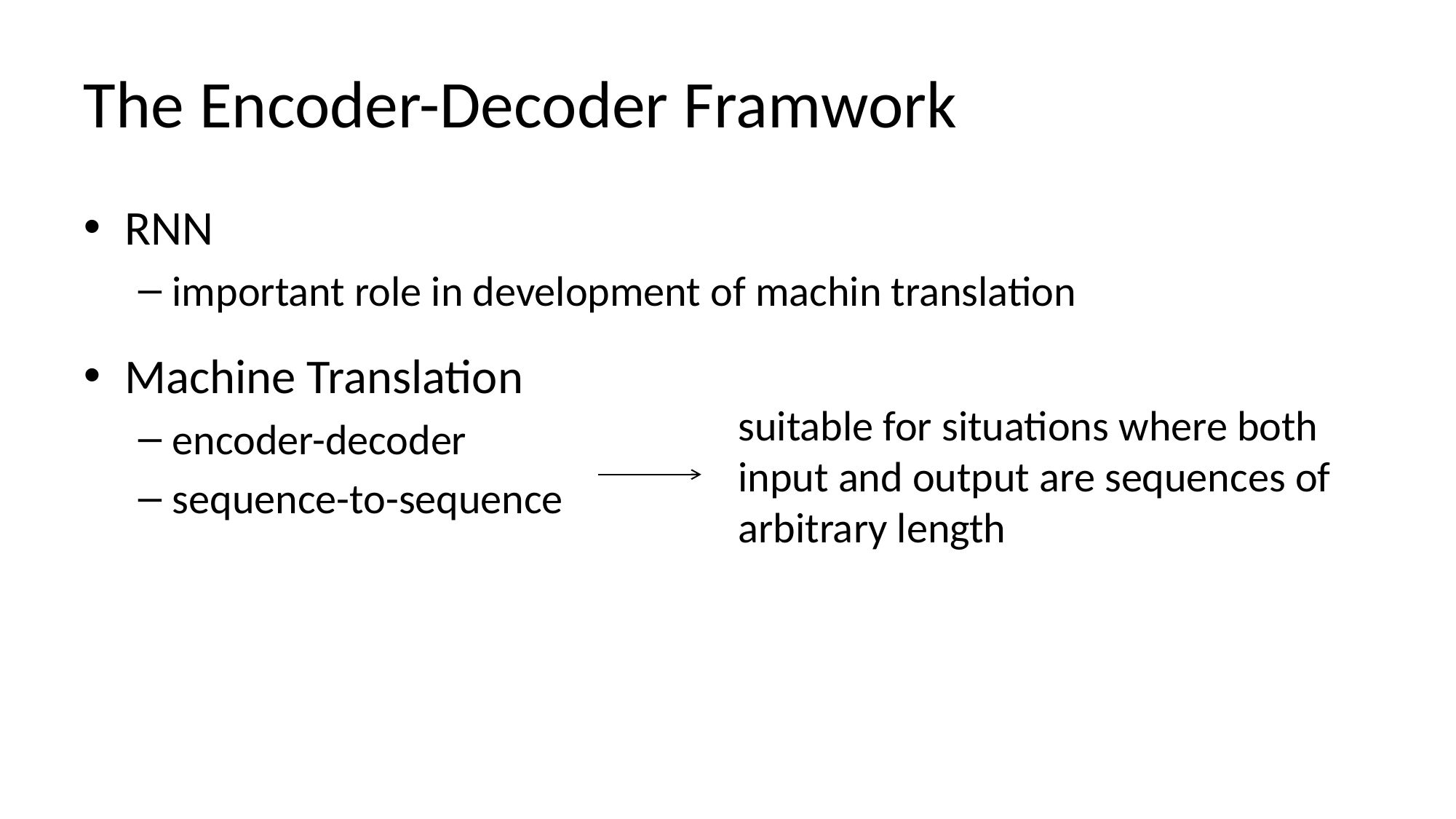

# The Encoder-Decoder Framwork
RNN
important role in development of machin translation

Machine Translation
encoder-decoder
sequence-to-sequence
suitable for situations where both input and output are sequences of arbitrary length